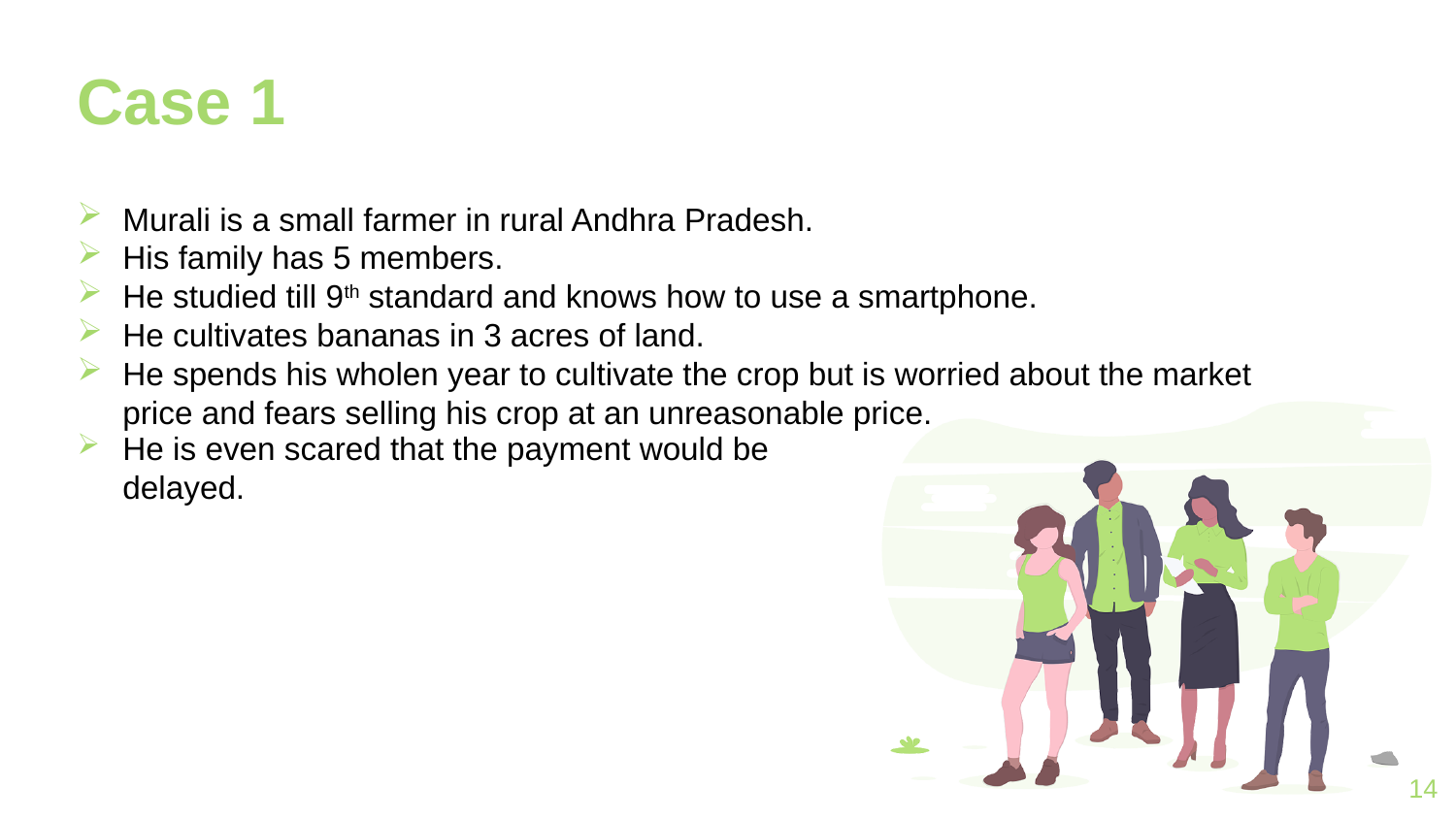

Case 1
Murali is a small farmer in rural Andhra Pradesh.
His family has 5 members.
He studied till 9th standard and knows how to use a smartphone.
He cultivates bananas in 3 acres of land.
He spends his wholen year to cultivate the crop but is worried about the market price and fears selling his crop at an unreasonable price.

He is even scared that the payment would be delayed.
14